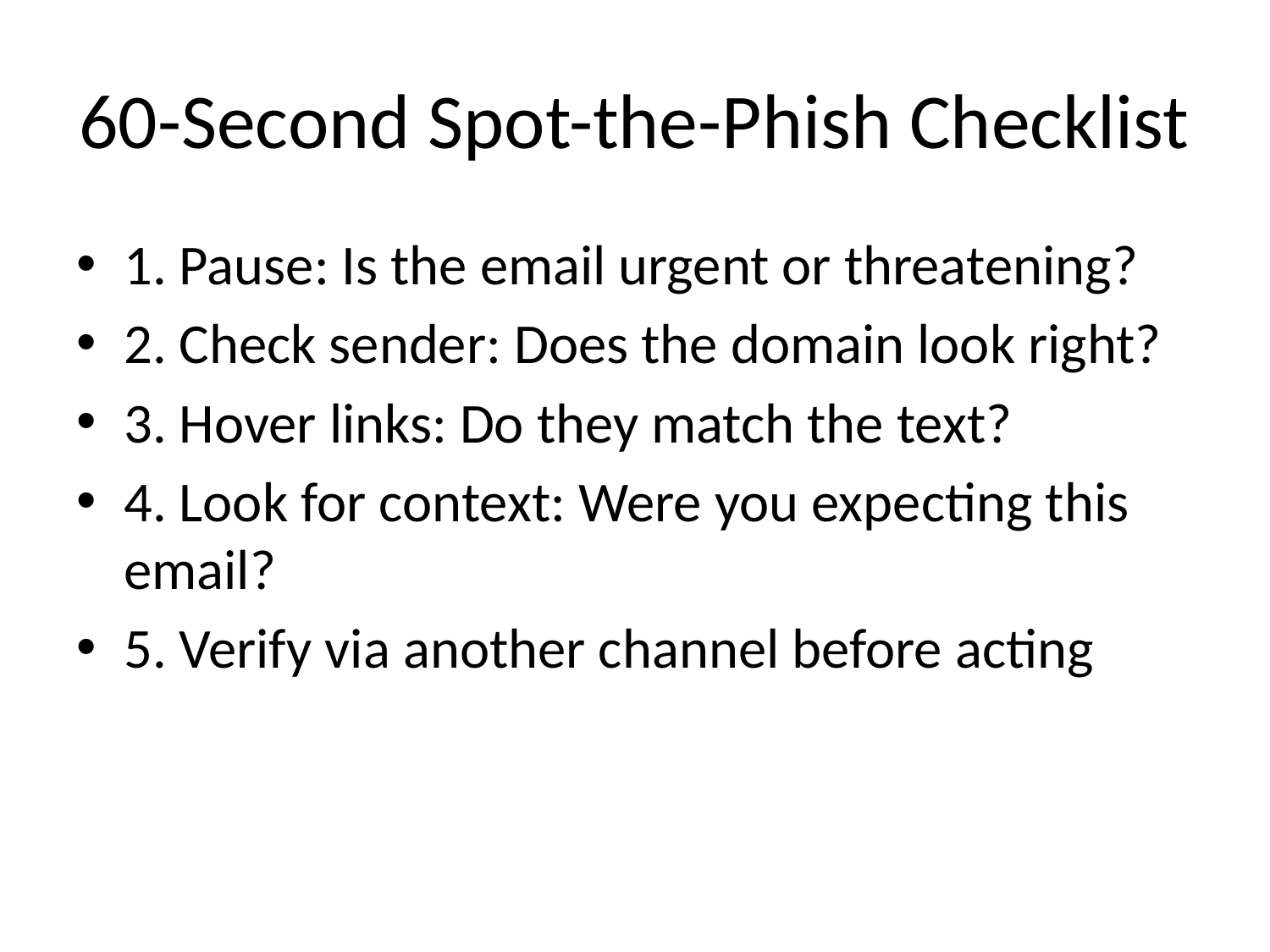

# 60-Second Spot-the-Phish Checklist
1. Pause: Is the email urgent or threatening?
2. Check sender: Does the domain look right?
3. Hover links: Do they match the text?
4. Look for context: Were you expecting this email?
5. Verify via another channel before acting